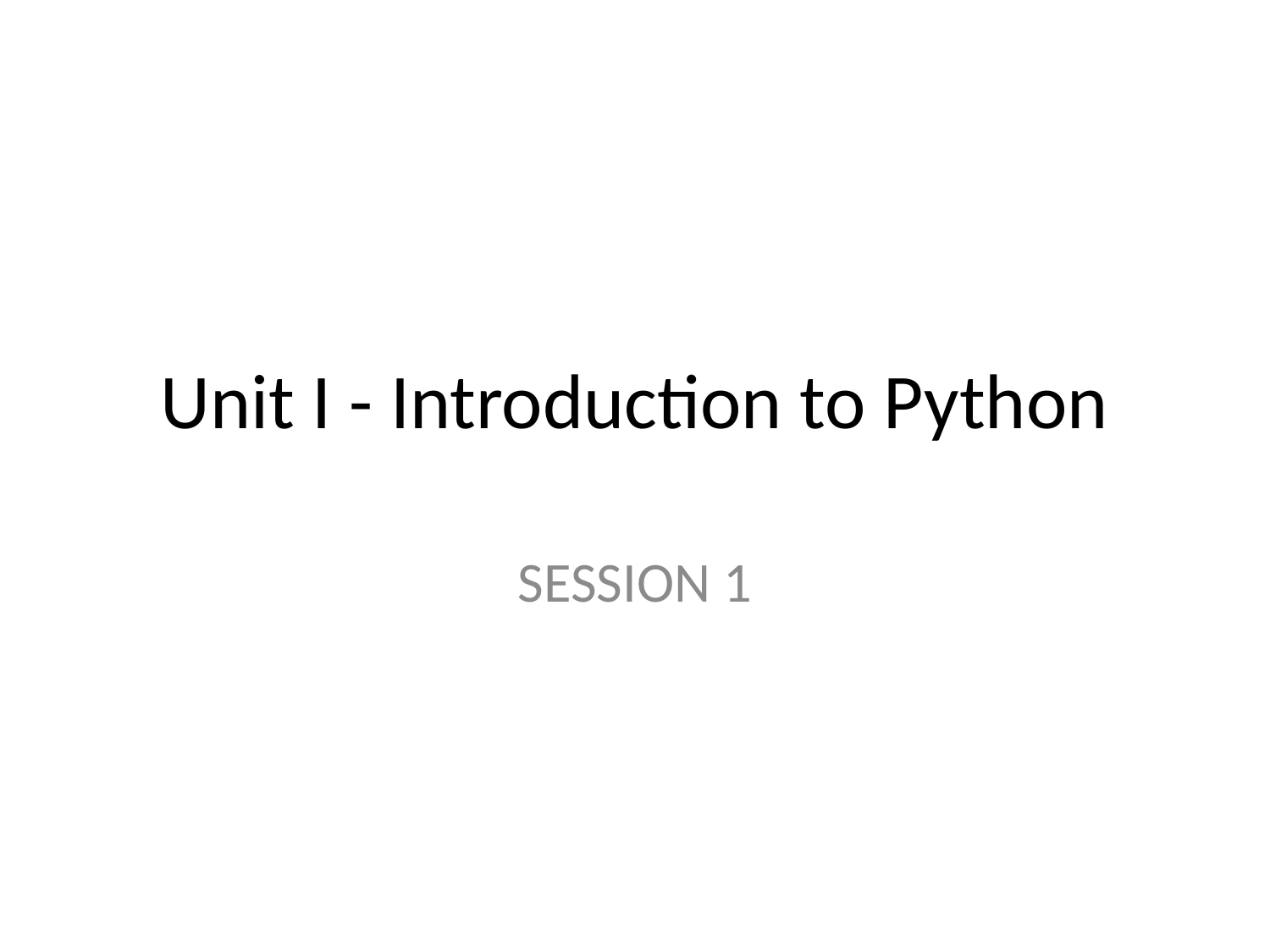

# Unit I - Introduction to Python
SESSION 1